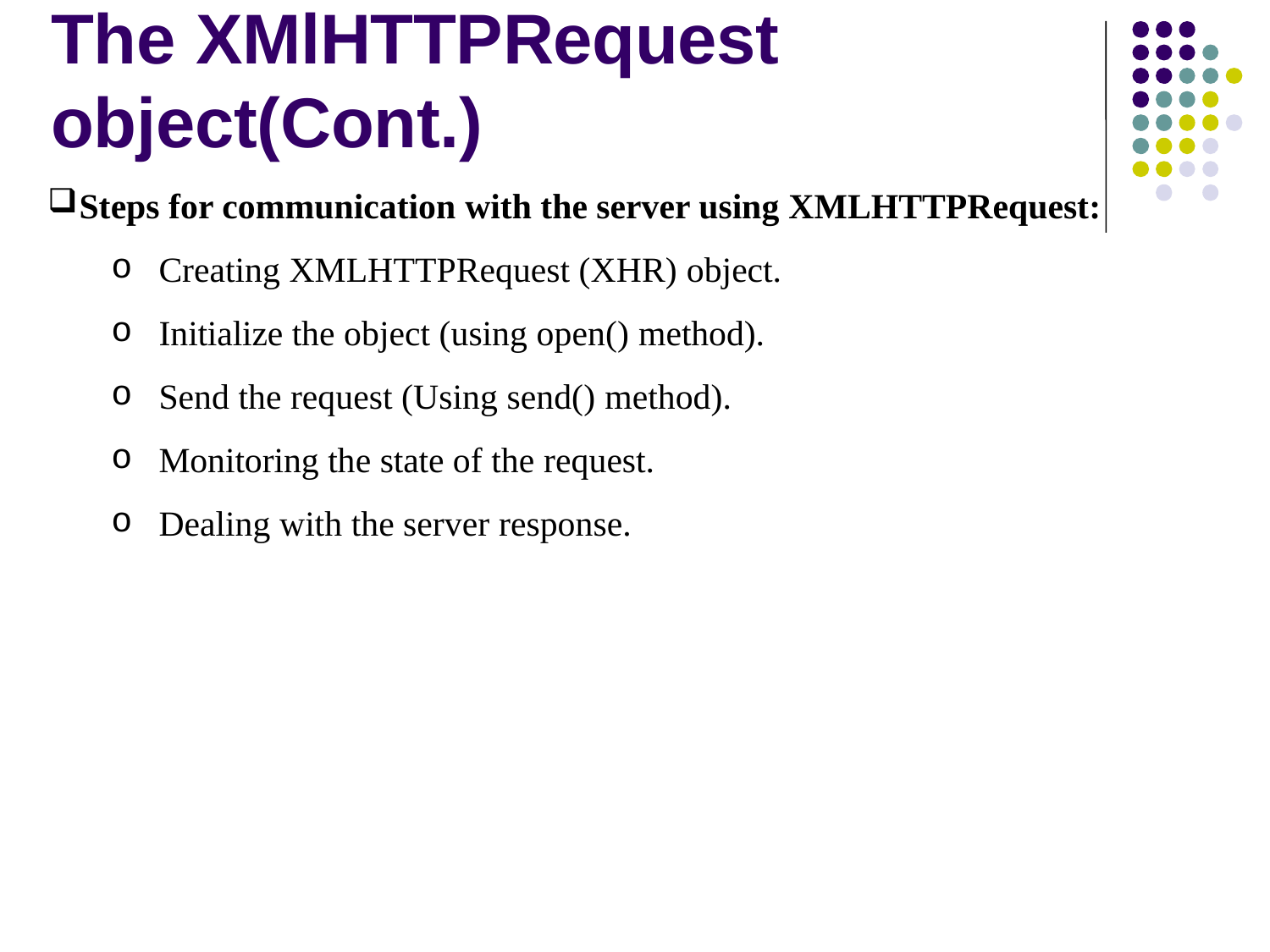

# The XMlHTTPRequest object(Cont.)
Steps for communication with the server using XMLHTTPRequest:
Creating XMLHTTPRequest (XHR) object.
Initialize the object (using open() method).
Send the request (Using send() method).
Monitoring the state of the request.
Dealing with the server response.